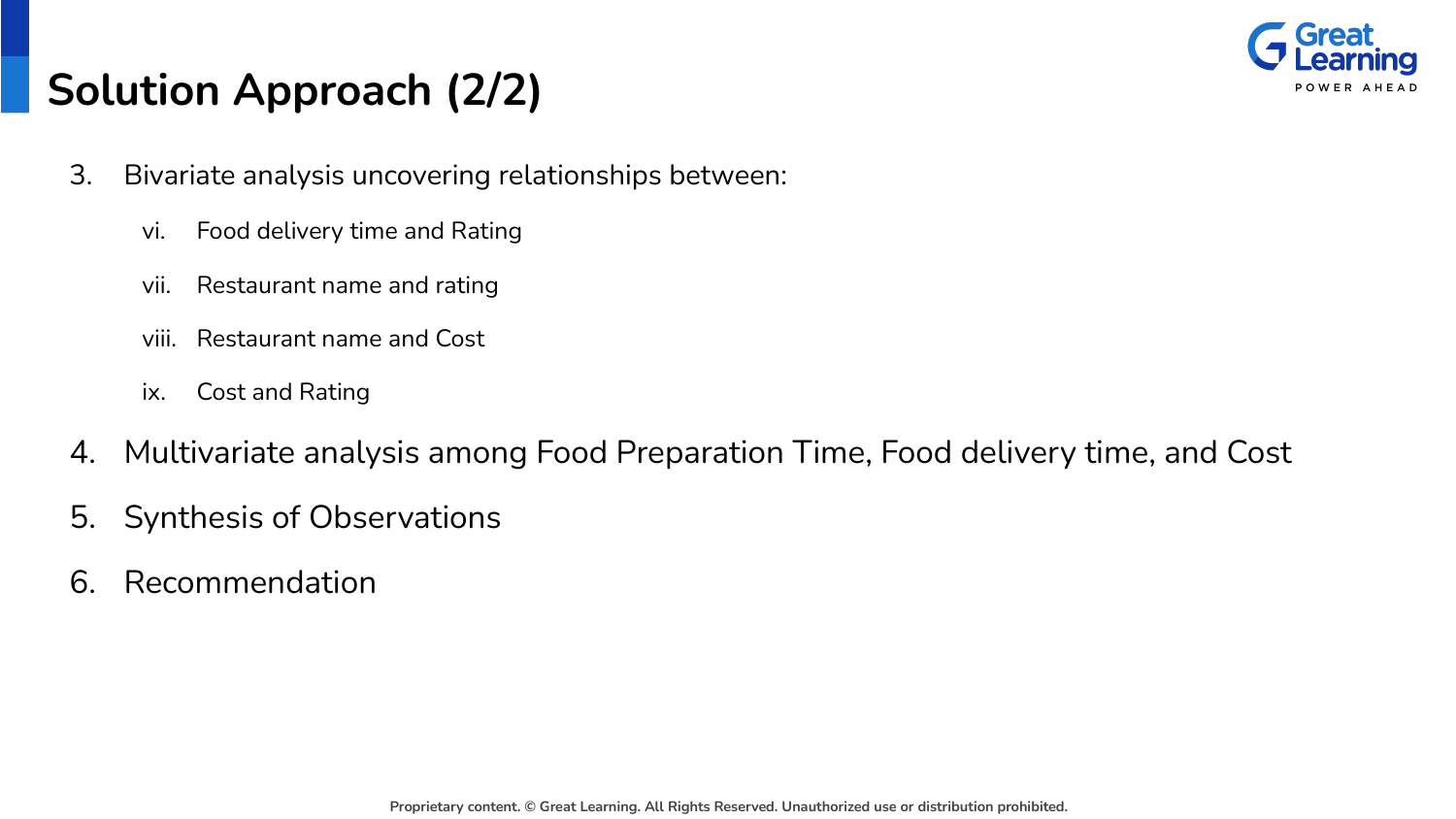

# Solution Approach (2/2)
Bivariate analysis uncovering relationships between:
Food delivery time and Rating
Restaurant name and rating
Restaurant name and Cost
Cost and Rating
Multivariate analysis among Food Preparation Time, Food delivery time, and Cost
Synthesis of Observations
Recommendation